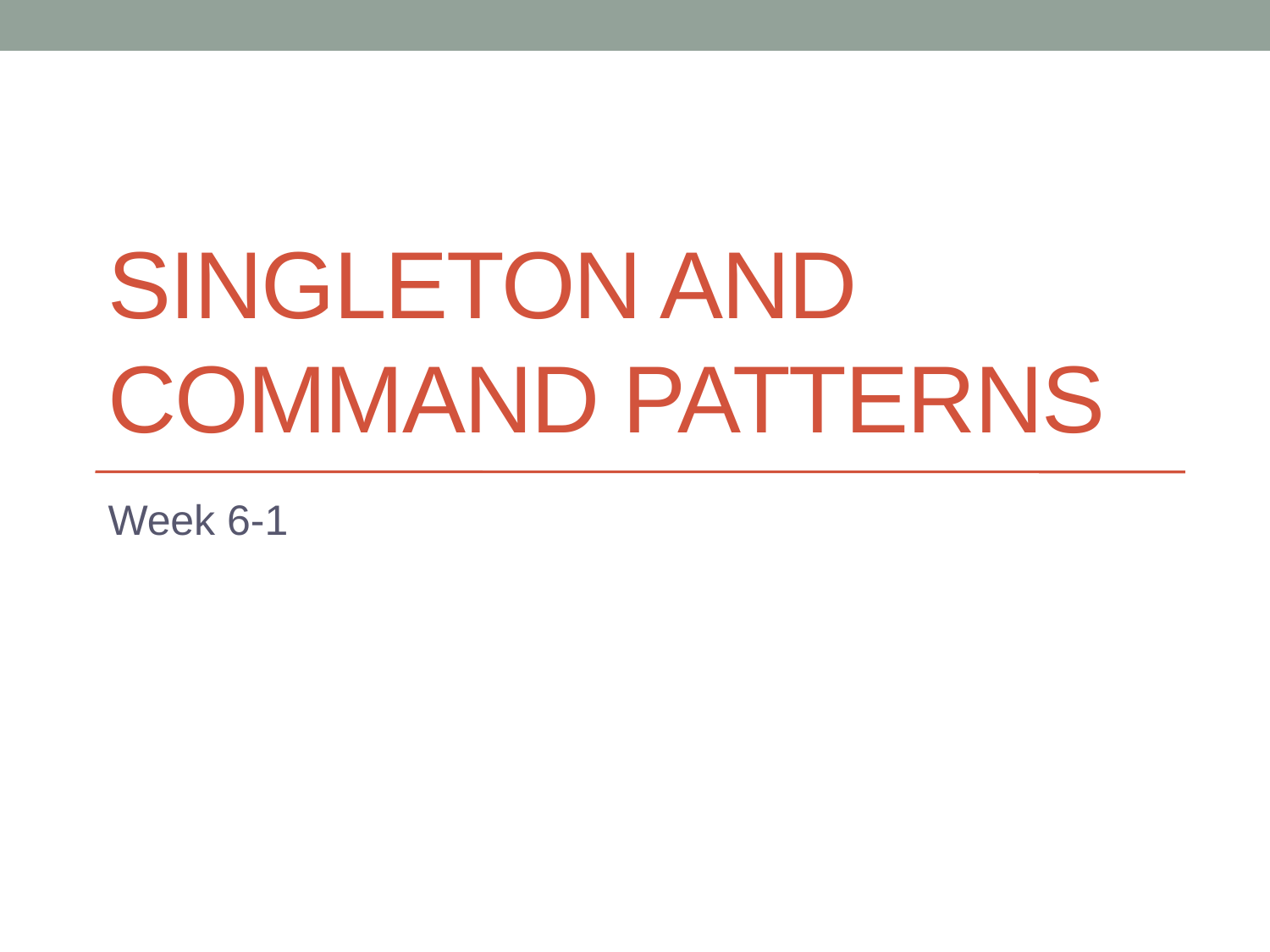

# Singleton and Command Patterns
Week 6-1